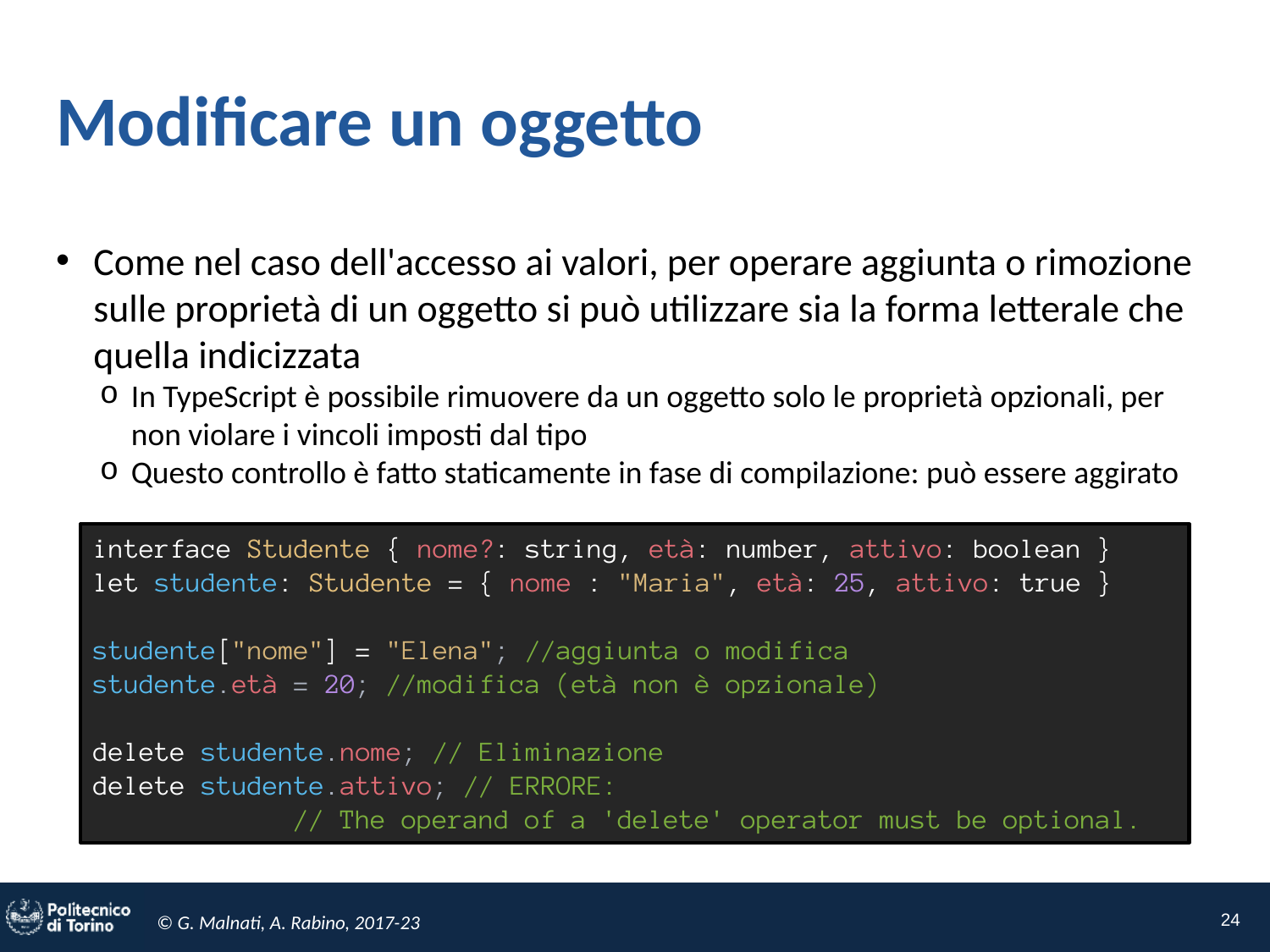

# Modificare un oggetto
Come nel caso dell'accesso ai valori, per operare aggiunta o rimozione sulle proprietà di un oggetto si può utilizzare sia la forma letterale che quella indicizzata
In TypeScript è possibile rimuovere da un oggetto solo le proprietà opzionali, per non violare i vincoli imposti dal tipo
Questo controllo è fatto staticamente in fase di compilazione: può essere aggirato
interface Studente { nome?: string, età: number, attivo: boolean }
let studente: Studente = { nome : "Maria", età: 25, attivo: true }

studente["nome"] = "Elena"; //aggiunta o modifica
studente.età = 20; //modifica (età non è opzionale)

delete studente.nome; // Eliminazione
delete studente.attivo; // ERRORE:
             // The operand of a 'delete' operator must be optional.
24